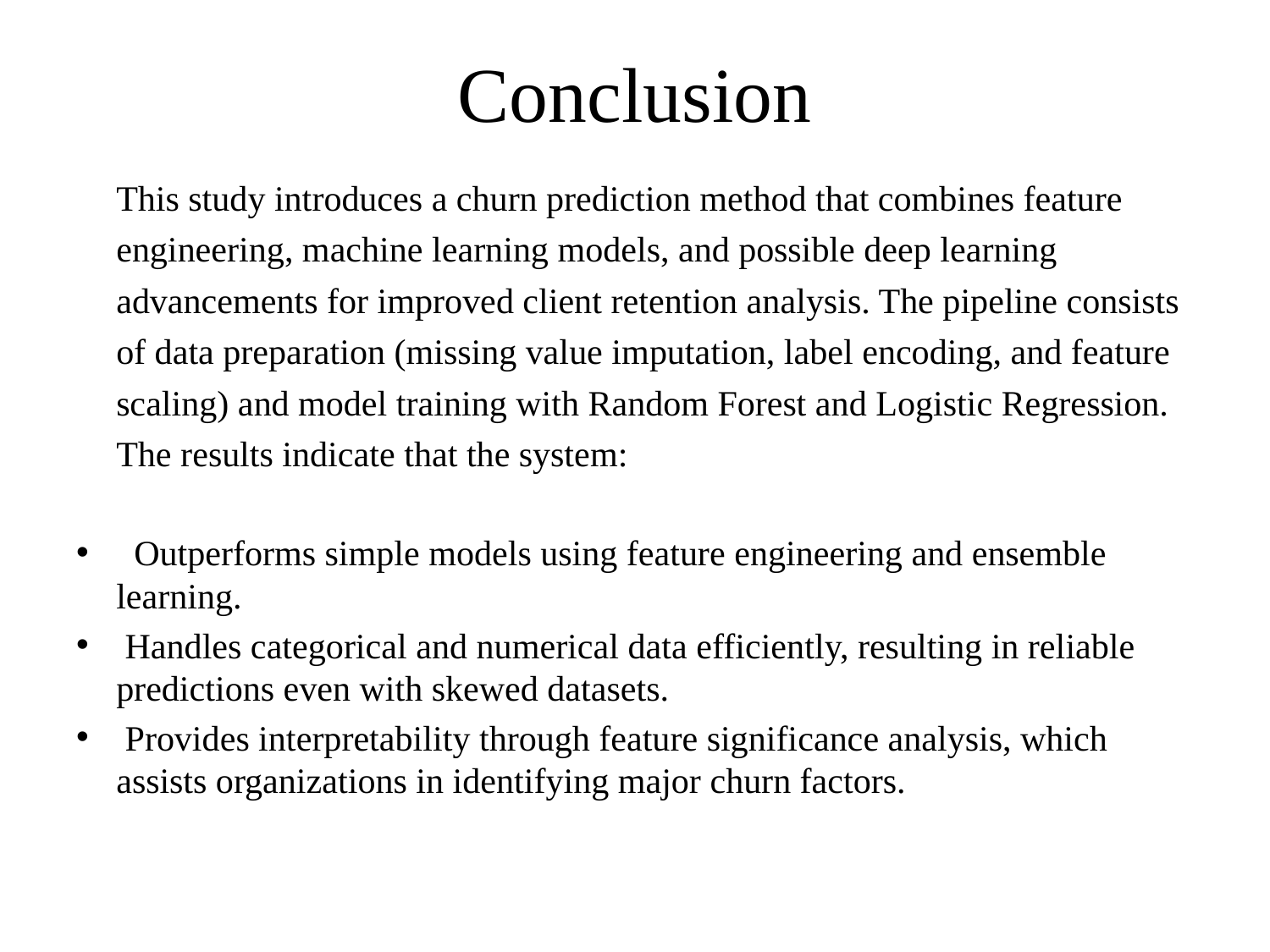

# Conclusion
	This study introduces a churn prediction method that combines feature engineering, machine learning models, and possible deep learning advancements for improved client retention analysis. The pipeline consists of data preparation (missing value imputation, label encoding, and feature scaling) and model training with Random Forest and Logistic Regression. The results indicate that the system:

  Outperforms simple models using feature engineering and ensemble learning.
 Handles categorical and numerical data efficiently, resulting in reliable predictions even with skewed datasets.
 Provides interpretability through feature significance analysis, which assists organizations in identifying major churn factors.